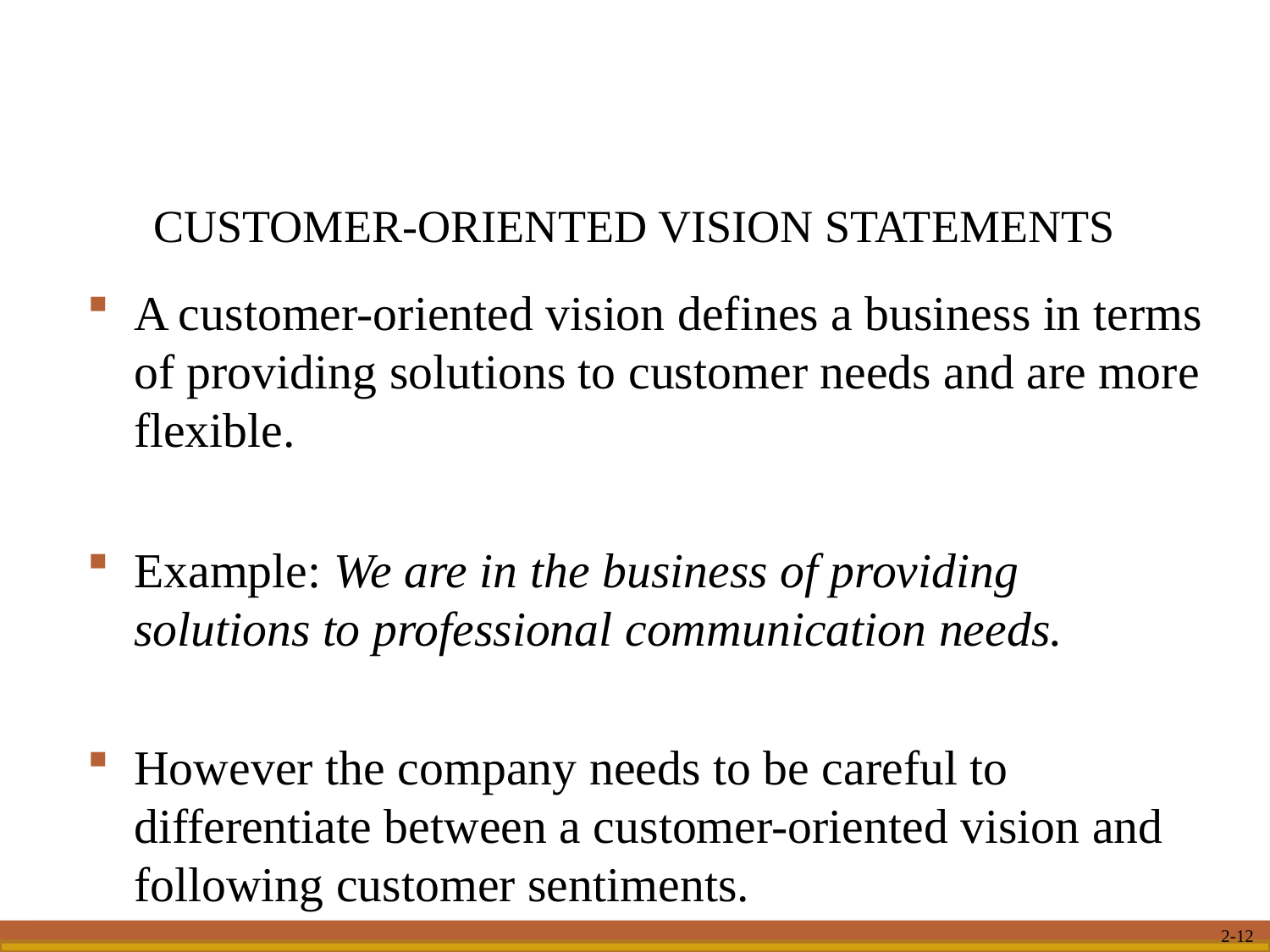

CUSTOMER-ORIENTED VISION STATEMENTS
A customer-oriented vision defines a business in terms of providing solutions to customer needs and are more flexible.

Example: We are in the business of providing solutions to professional communication needs.

However the company needs to be careful to differentiate between a customer-oriented vision and following customer sentiments.